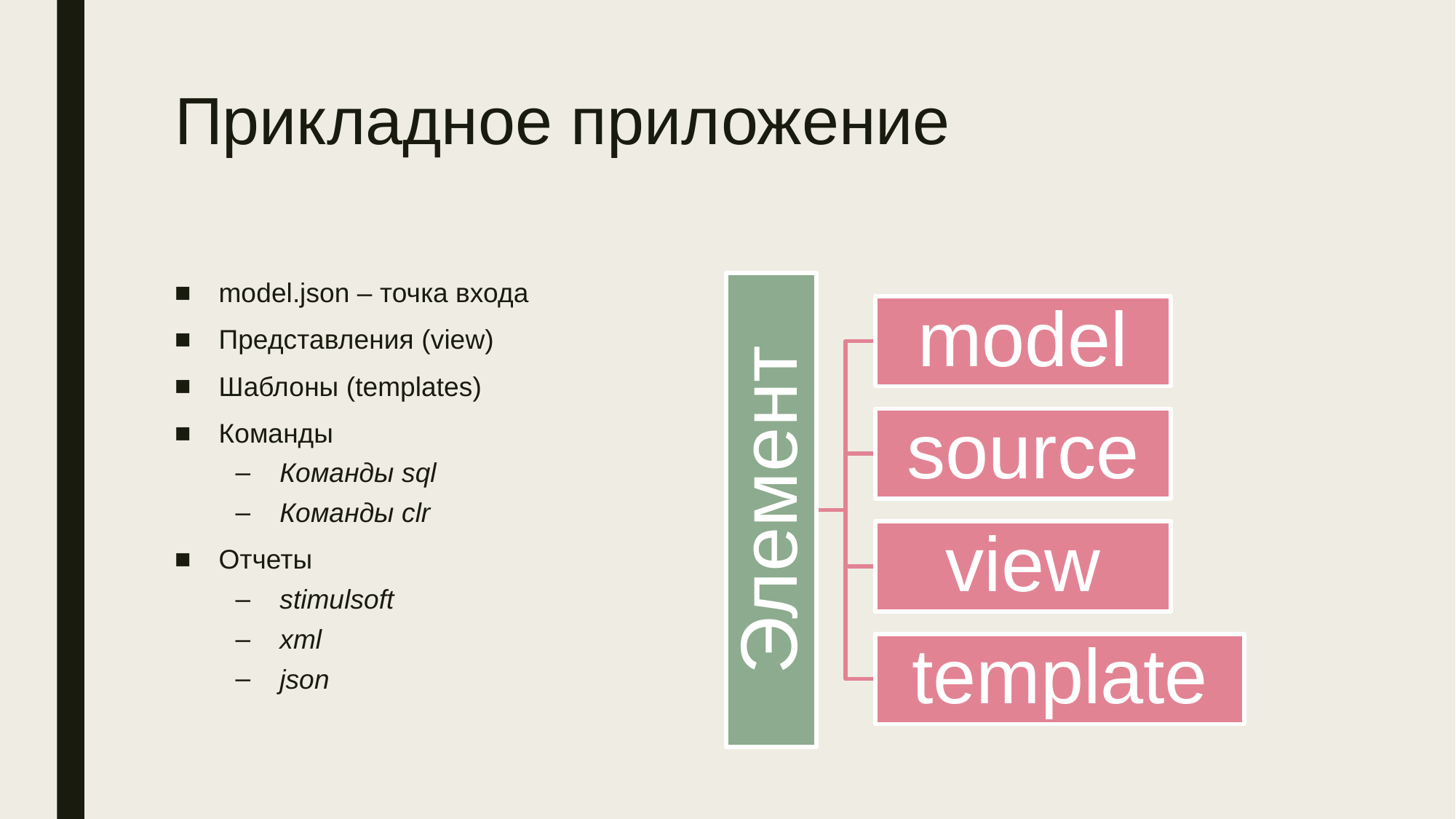

# Прикладное приложение
model.json – точка входа
Представления (view)
Шаблоны (templates)
Команды
Команды sql
Команды clr
Отчеты
stimulsoft
xml
json

Элемент
model
source
view
template